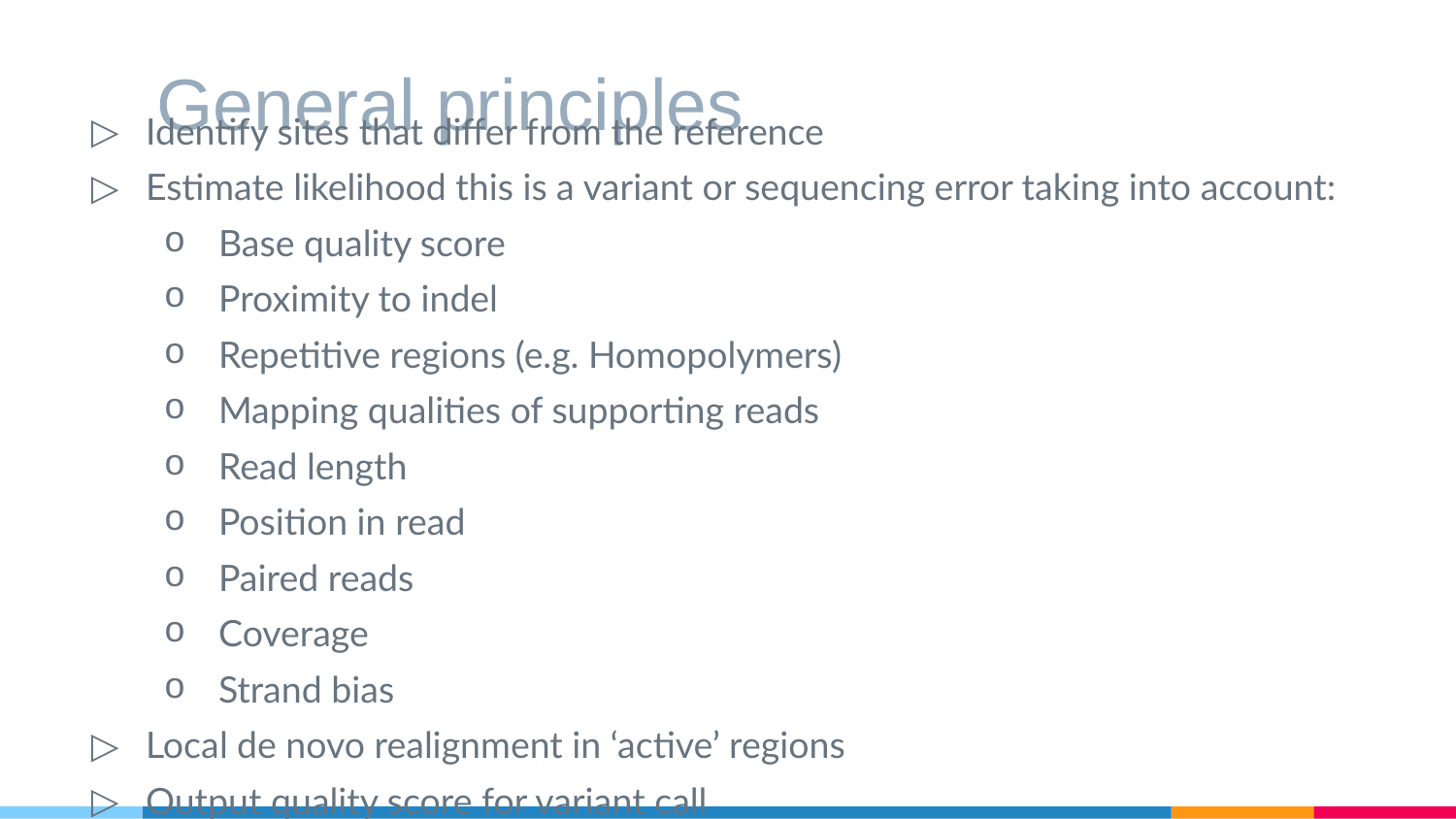

# General principles
Identify sites that differ from the reference
Estimate likelihood this is a variant or sequencing error taking into account:
Base quality score
Proximity to indel
Repetitive regions (e.g. Homopolymers)
Mapping qualities of supporting reads
Read length
Position in read
Paired reads
Coverage
Strand bias
Local de novo realignment in ‘active’ regions
Output quality score for variant call